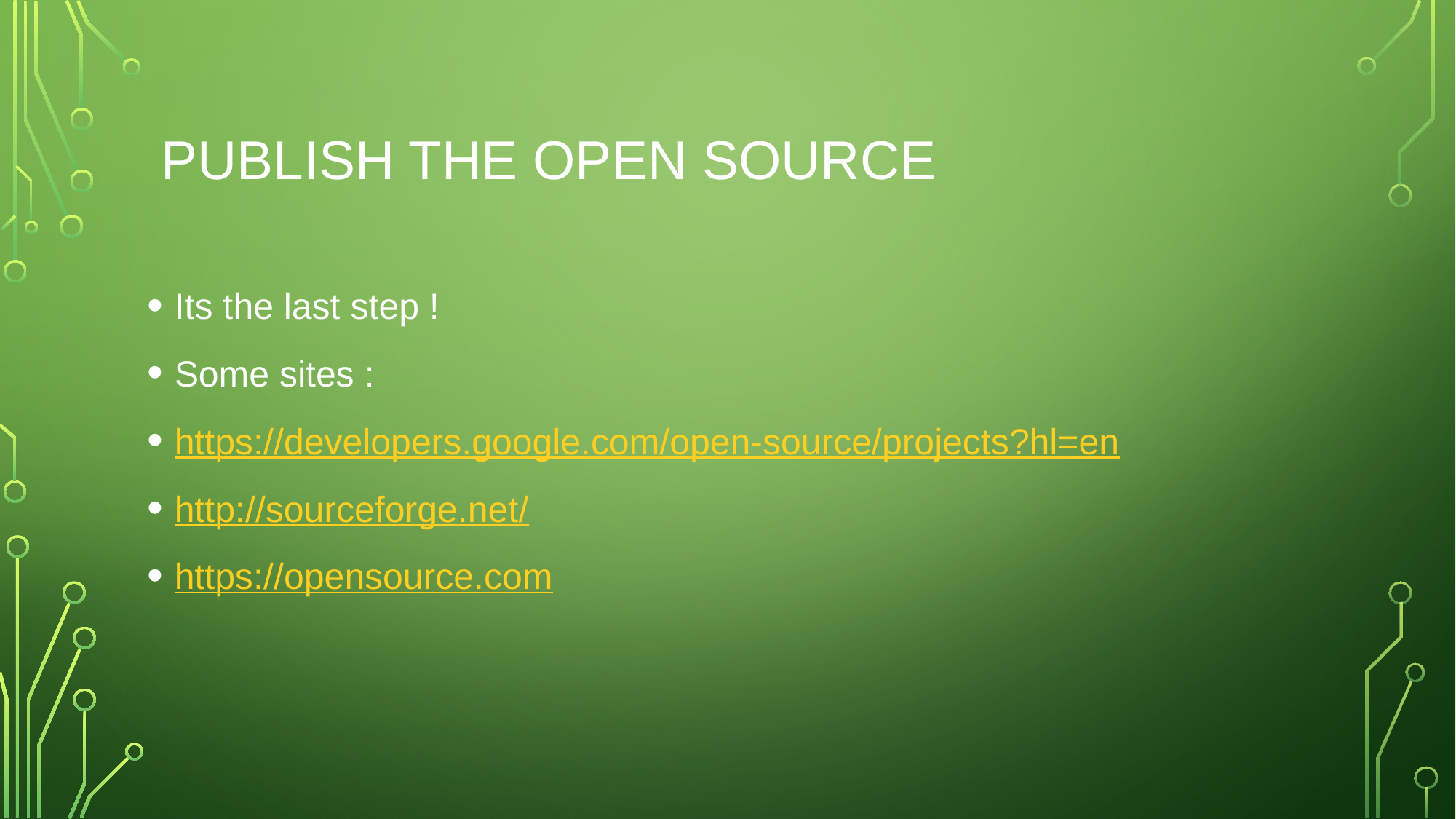

# Publish the open source
Its the last step !
Some sites :
https://developers.google.com/open-source/projects?hl=en
http://sourceforge.net/
https://opensource.com